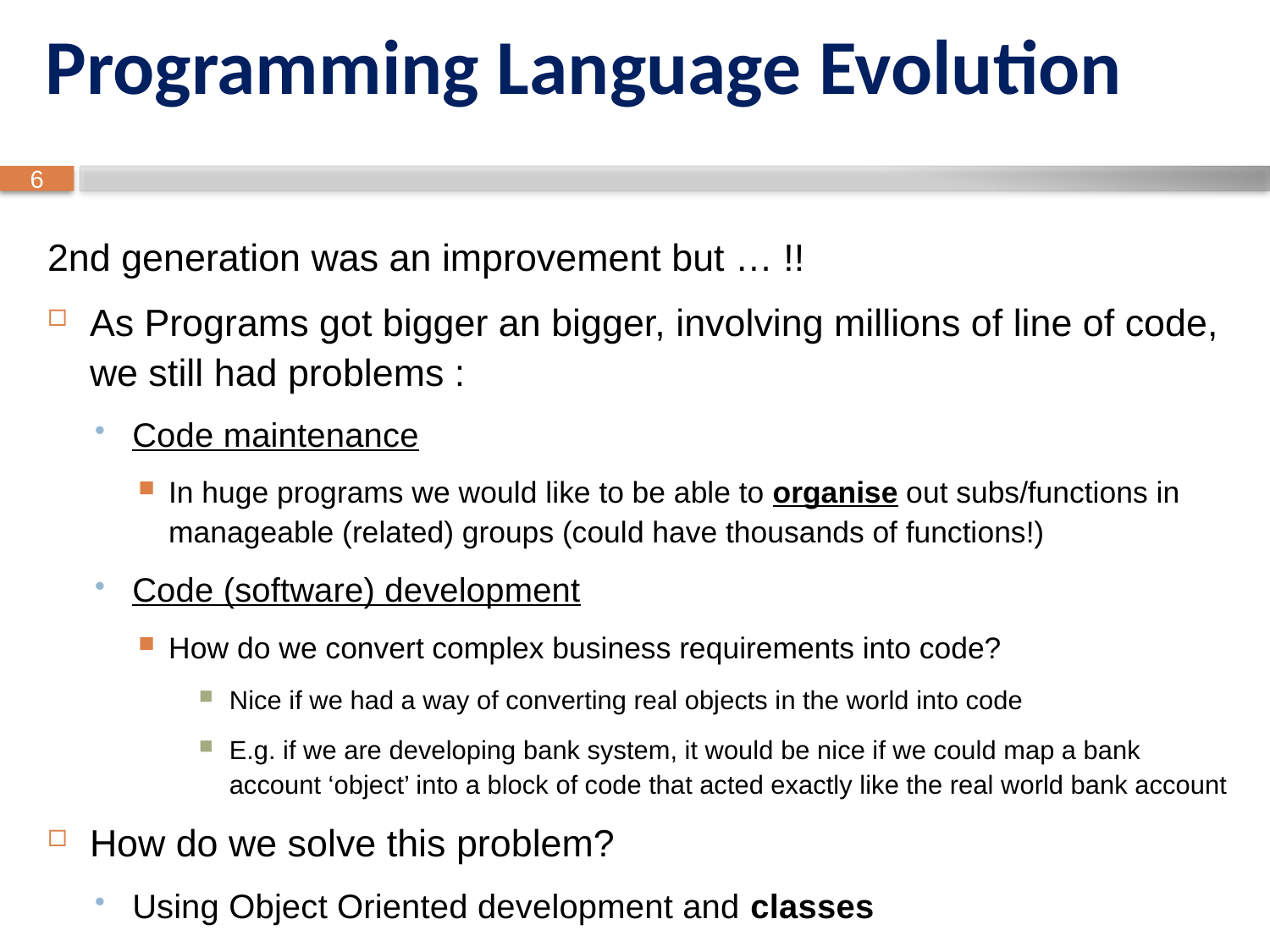

# Programming Language Evolution
2nd generation was an improvement but … !!
As Programs got bigger an bigger, involving millions of line of code, we still had problems :
Code maintenance
In huge programs we would like to be able to organise out subs/functions in manageable (related) groups (could have thousands of functions!)
Code (software) development
How do we convert complex business requirements into code?
Nice if we had a way of converting real objects in the world into code
E.g. if we are developing bank system, it would be nice if we could map a bank account ‘object’ into a block of code that acted exactly like the real world bank account
How do we solve this problem?
Using Object Oriented development and classes